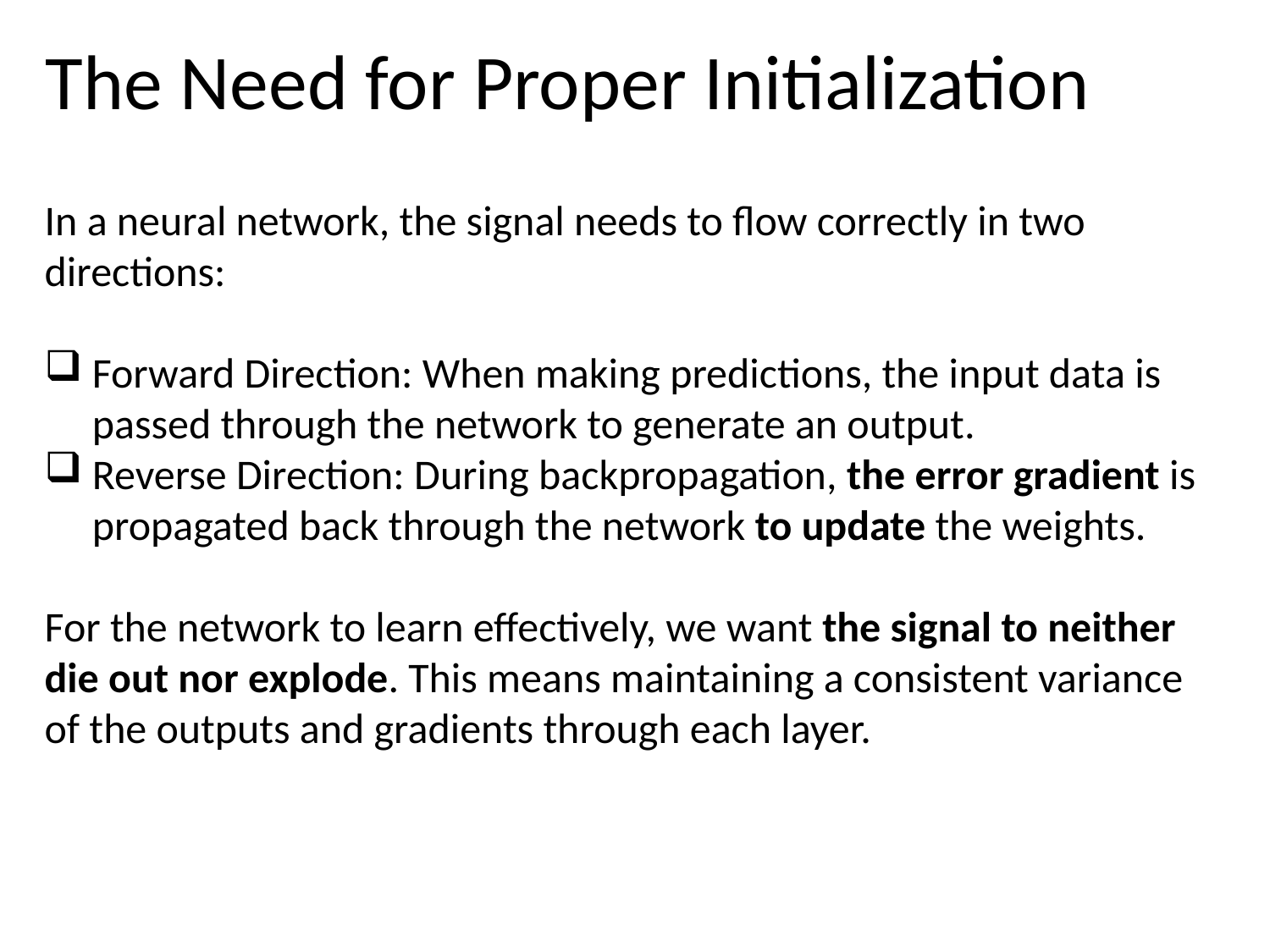

# The Need for Proper Initialization
In a neural network, the signal needs to flow correctly in two directions:

Forward Direction: When making predictions, the input data is passed through the network to generate an output.
Reverse Direction: During backpropagation, the error gradient is propagated back through the network to update the weights.

For the network to learn effectively, we want the signal to neither die out nor explode. This means maintaining a consistent variance of the outputs and gradients through each layer.